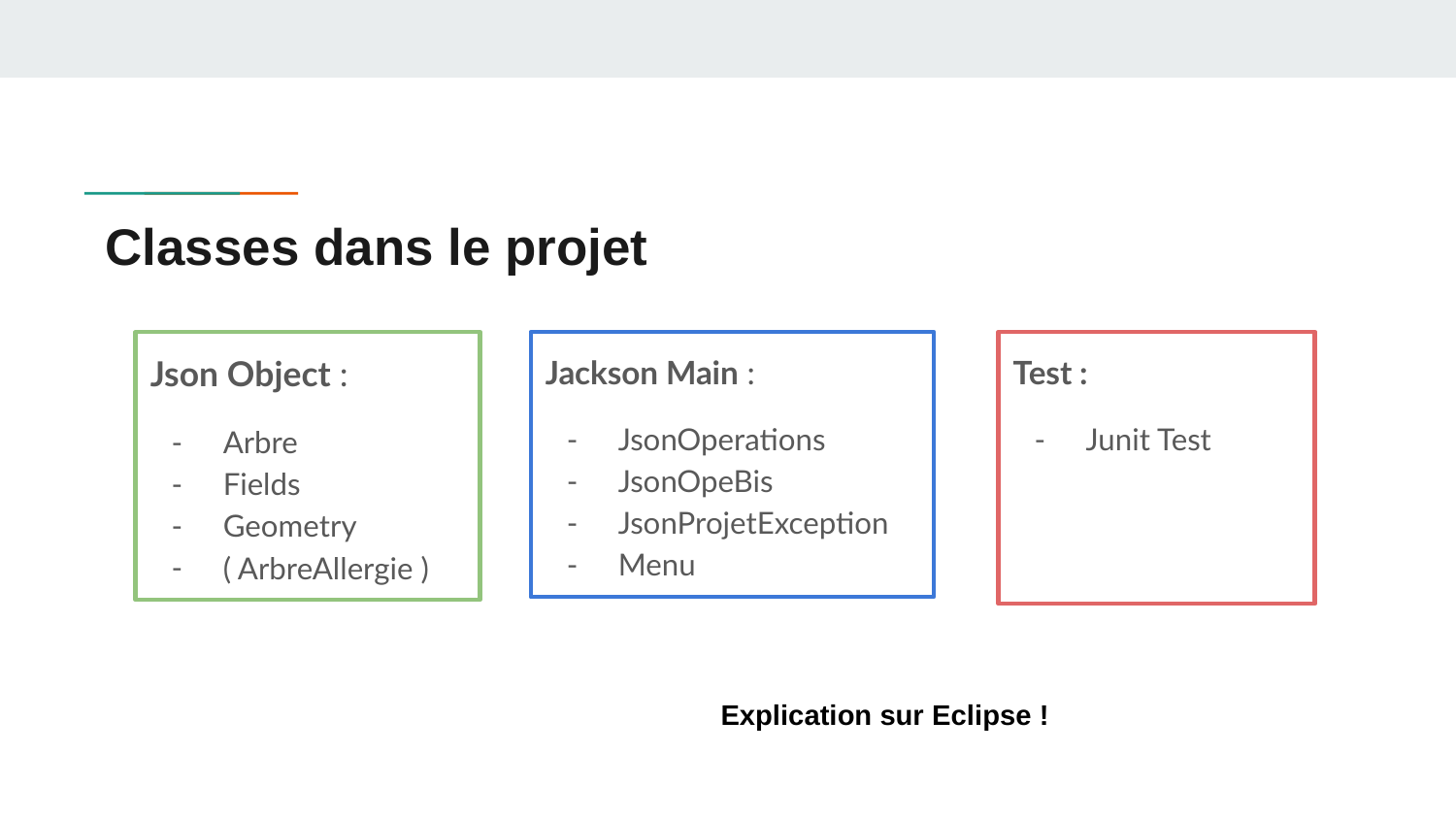

# Classes dans le projet

Json Object :
Arbre
Fields
Geometry
( ArbreAllergie )
Jackson Main :
JsonOperations
JsonOpeBis
JsonProjetException
Menu
Test :
Junit Test

Explication sur Eclipse !